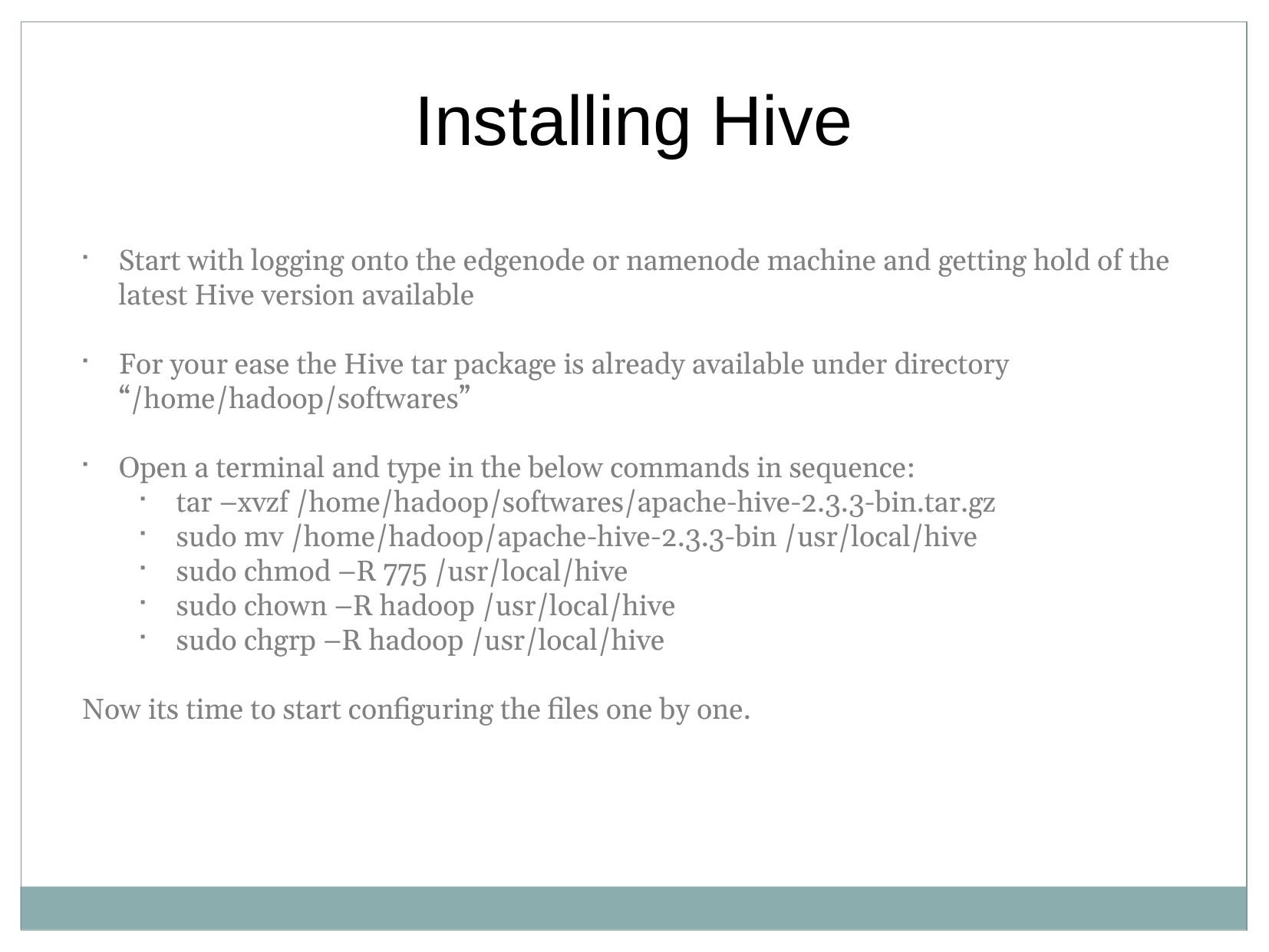

Installing Hive

Start with logging onto the edgenode or namenode machine and getting hold of the latest Hive version available

For your ease the Hive tar package is already available under directory “/home/hadoop/softwares”

Open a terminal and type in the below commands in sequence:
tar –xvzf /home/hadoop/softwares/apache-hive-2.3.3-bin.tar.gz
sudo mv /home/hadoop/apache-hive-2.3.3-bin /usr/local/hive
sudo chmod –R 775 /usr/local/hive
sudo chown –R hadoop /usr/local/hive
sudo chgrp –R hadoop /usr/local/hive

Now its time to start configuring the files one by one.